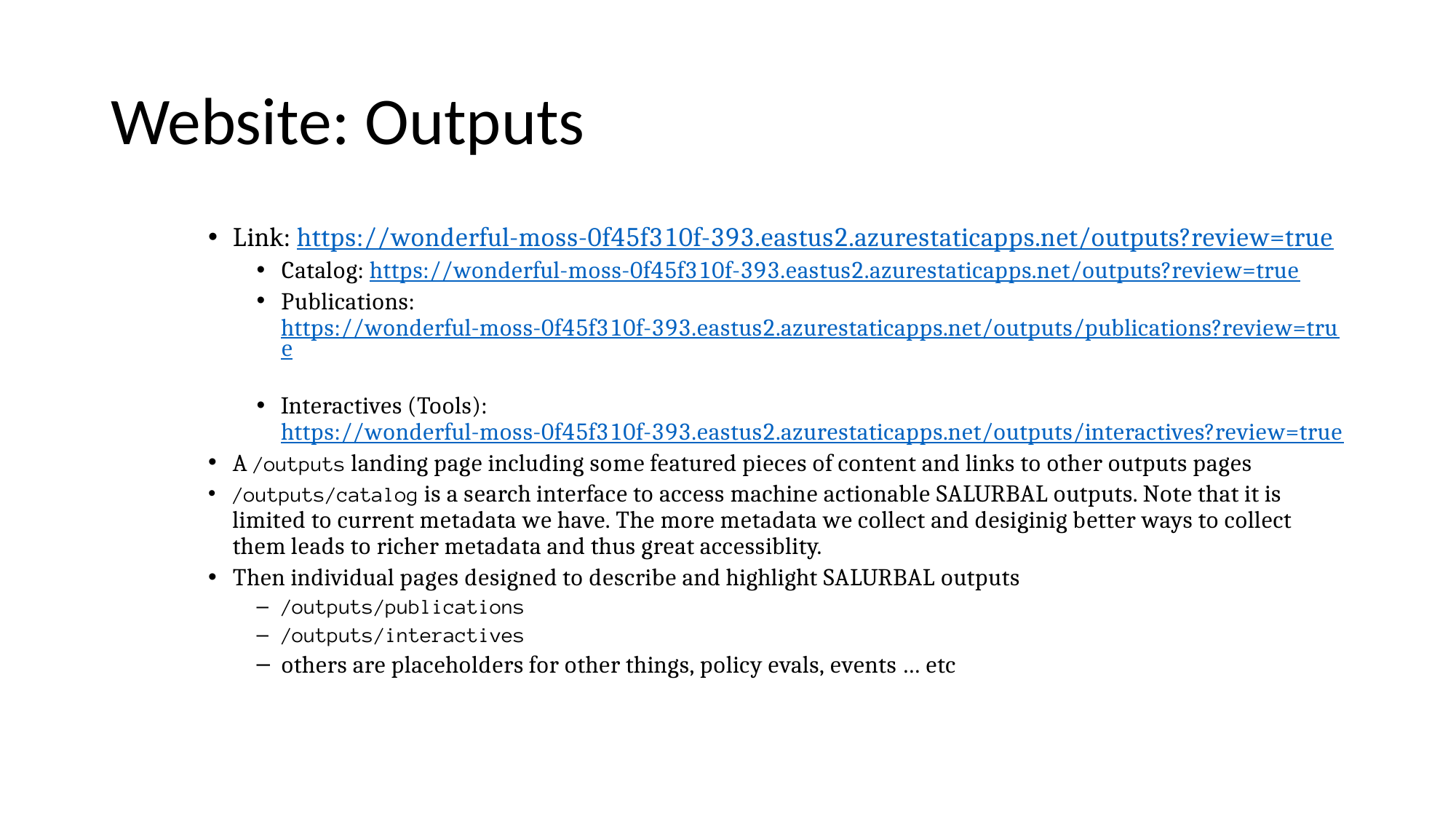

# Website: Outputs
Link: https://wonderful-moss-0f45f310f-393.eastus2.azurestaticapps.net/outputs?review=true
Catalog: https://wonderful-moss-0f45f310f-393.eastus2.azurestaticapps.net/outputs?review=true
Publications: https://wonderful-moss-0f45f310f-393.eastus2.azurestaticapps.net/outputs/publications?review=true
Interactives (Tools): https://wonderful-moss-0f45f310f-393.eastus2.azurestaticapps.net/outputs/interactives?review=true
A /outputs landing page including some featured pieces of content and links to other outputs pages
/outputs/catalog is a search interface to access machine actionable SALURBAL outputs. Note that it is limited to current metadata we have. The more metadata we collect and desiginig better ways to collect them leads to richer metadata and thus great accessiblity.
Then individual pages designed to describe and highlight SALURBAL outputs
/outputs/publications
/outputs/interactives
others are placeholders for other things, policy evals, events … etc